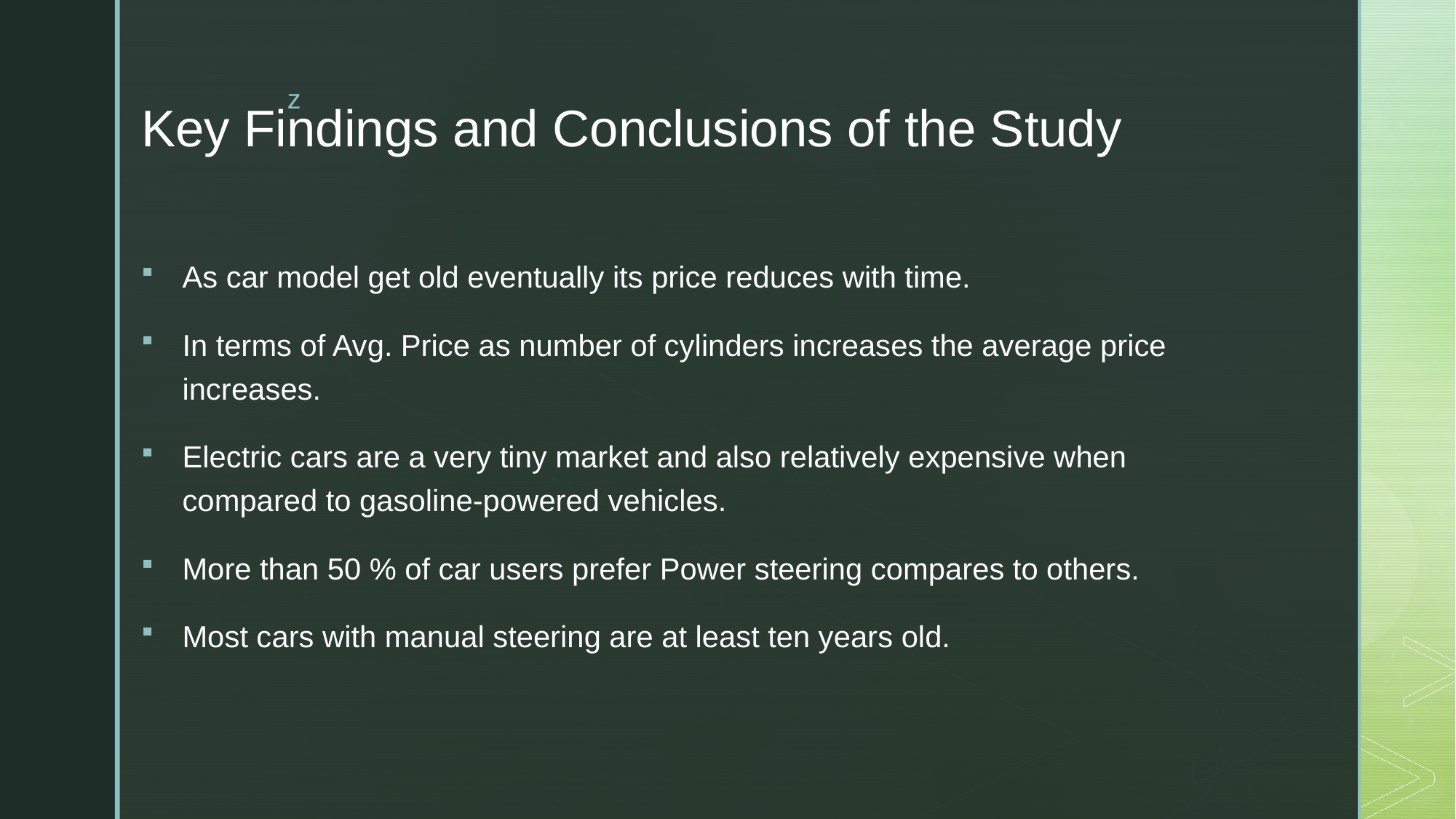

# Key Findings and Conclusions of the Study
As car model get old eventually its price reduces with time.
In terms of Avg. Price as number of cylinders increases the average price increases.
Electric cars are a very tiny market and also relatively expensive when compared to gasoline-powered vehicles.
More than 50 % of car users prefer Power steering compares to others.
Most cars with manual steering are at least ten years old.